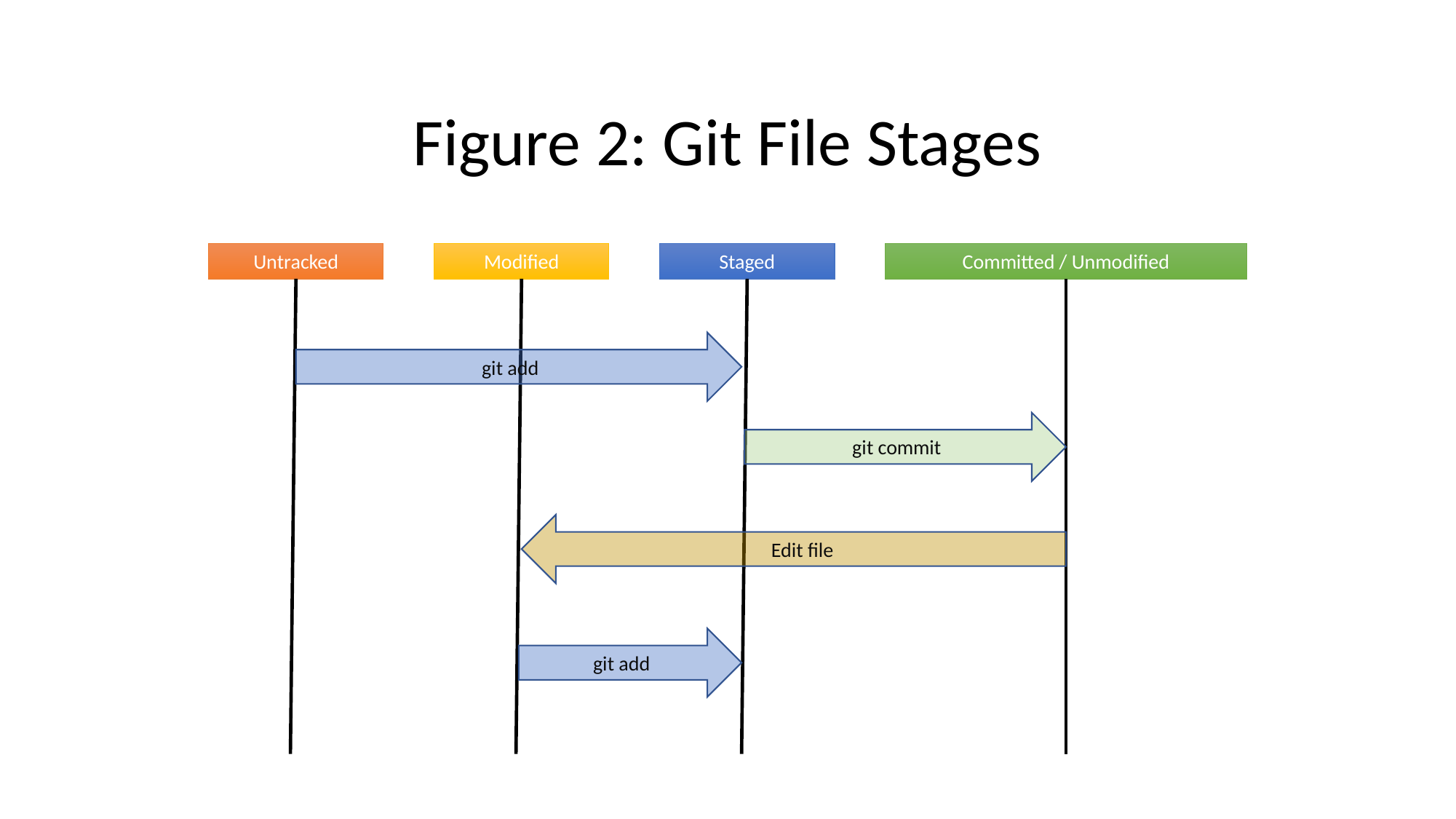

# Figure 2: Git File Stages
Untracked
Modified
Staged
Committed / Unmodified
git add
git commit
Edit file
git add